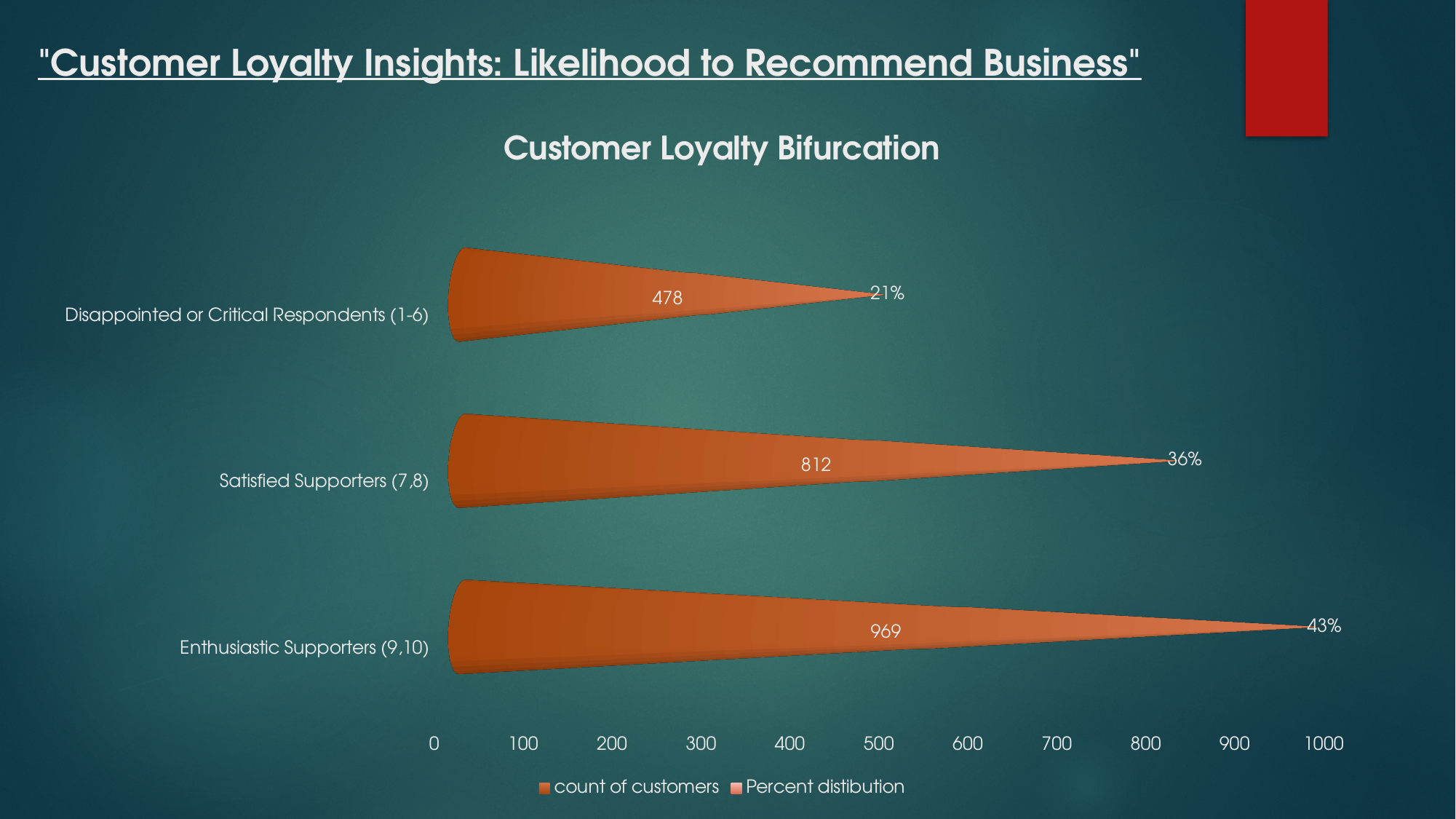

# "Customer Loyalty Insights: Likelihood to Recommend Business"

[unsupported chart]